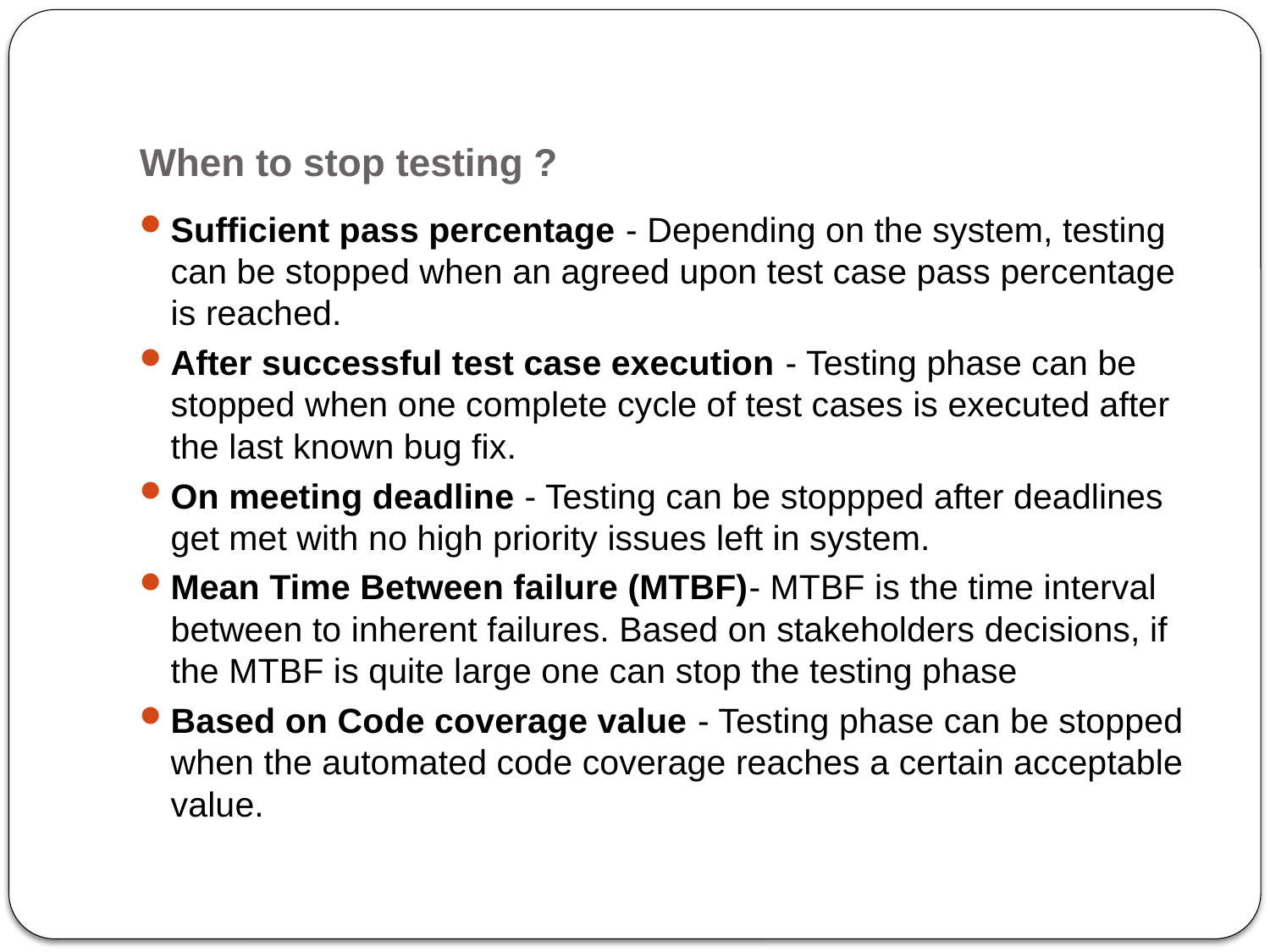

# When to stop testing ?
Sufficient pass percentage - Depending on the system, testing can be stopped when an agreed upon test case pass percentage is reached.
After successful test case execution - Testing phase can be stopped when one complete cycle of test cases is executed after the last known bug fix.
On meeting deadline - Testing can be stoppped after deadlines get met with no high priority issues left in system.
Mean Time Between failure (MTBF)- MTBF is the time interval between to inherent failures. Based on stakeholders decisions, if the MTBF is quite large one can stop the testing phase
Based on Code coverage value - Testing phase can be stopped when the automated code coverage reaches a certain acceptable value.